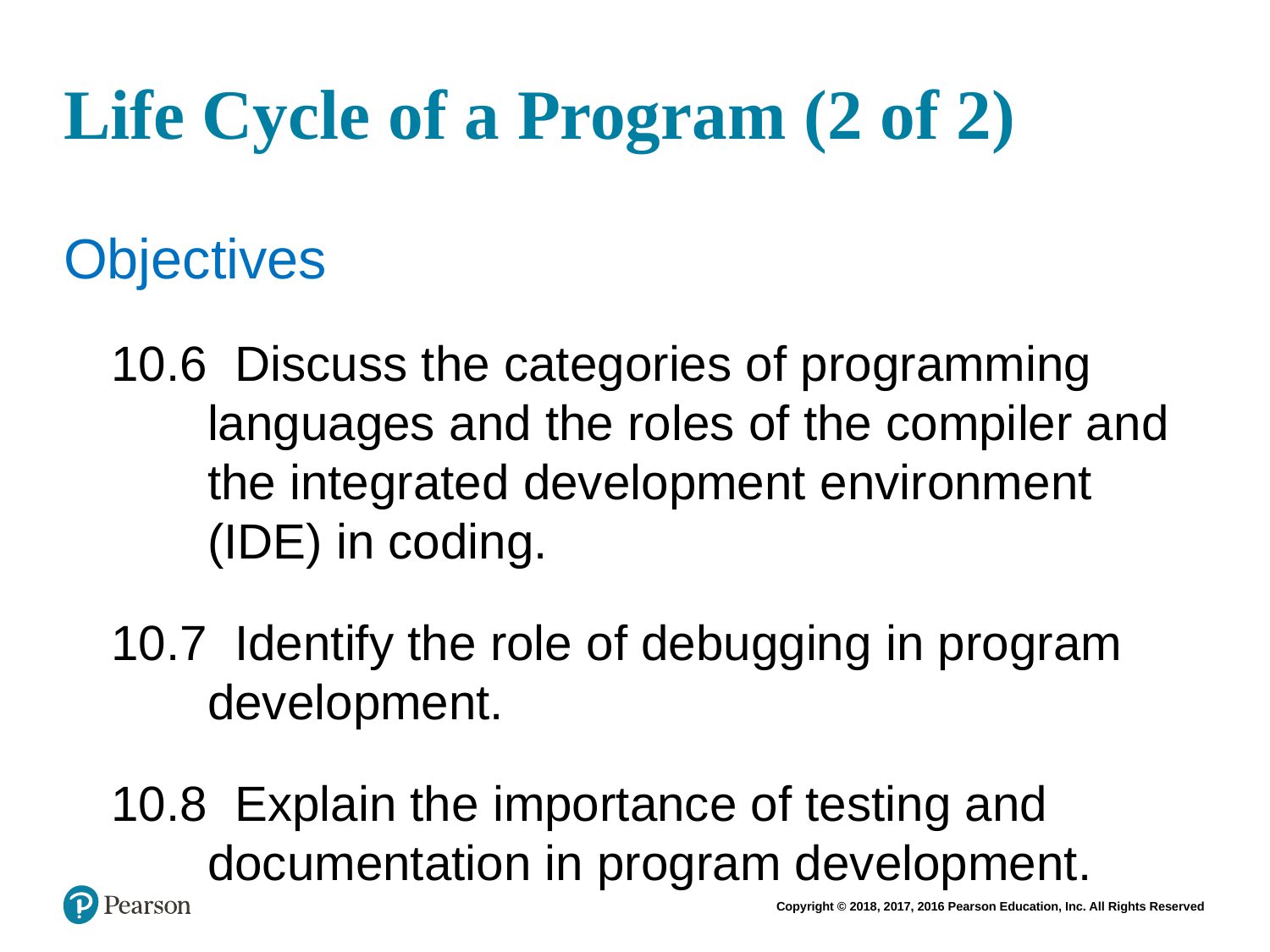

# Life Cycle of a Program (2 of 2)
Objectives
10.6  Discuss the categories of programming languages and the roles of the compiler and the integrated development environment (IDE) in coding.
10.7  Identify the role of debugging in program development.
10.8  Explain the importance of testing and documentation in program development.